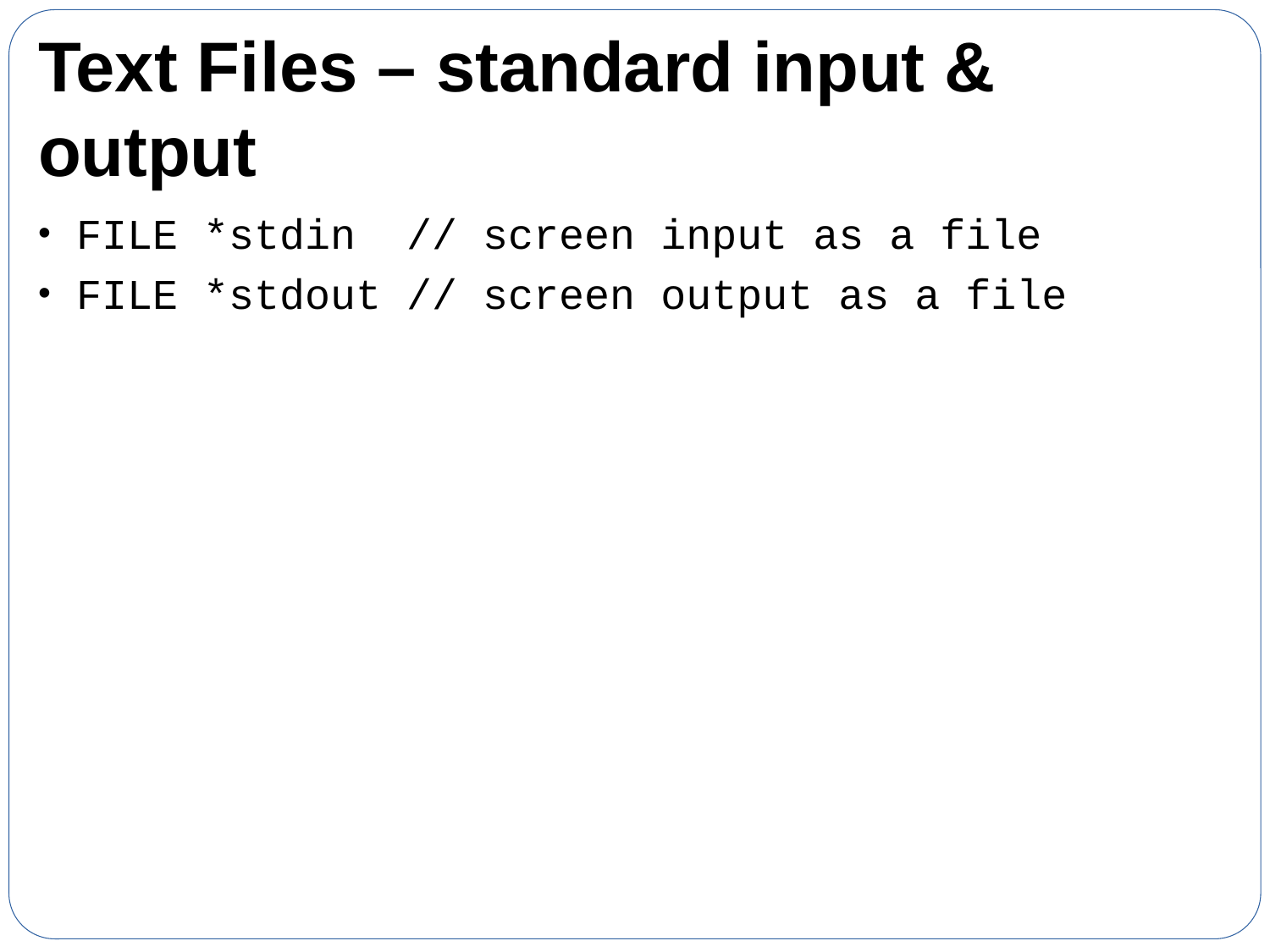

# Text Files – standard input & output
FILE *stdin  // screen input as a file
FILE *stdout // screen output as a file